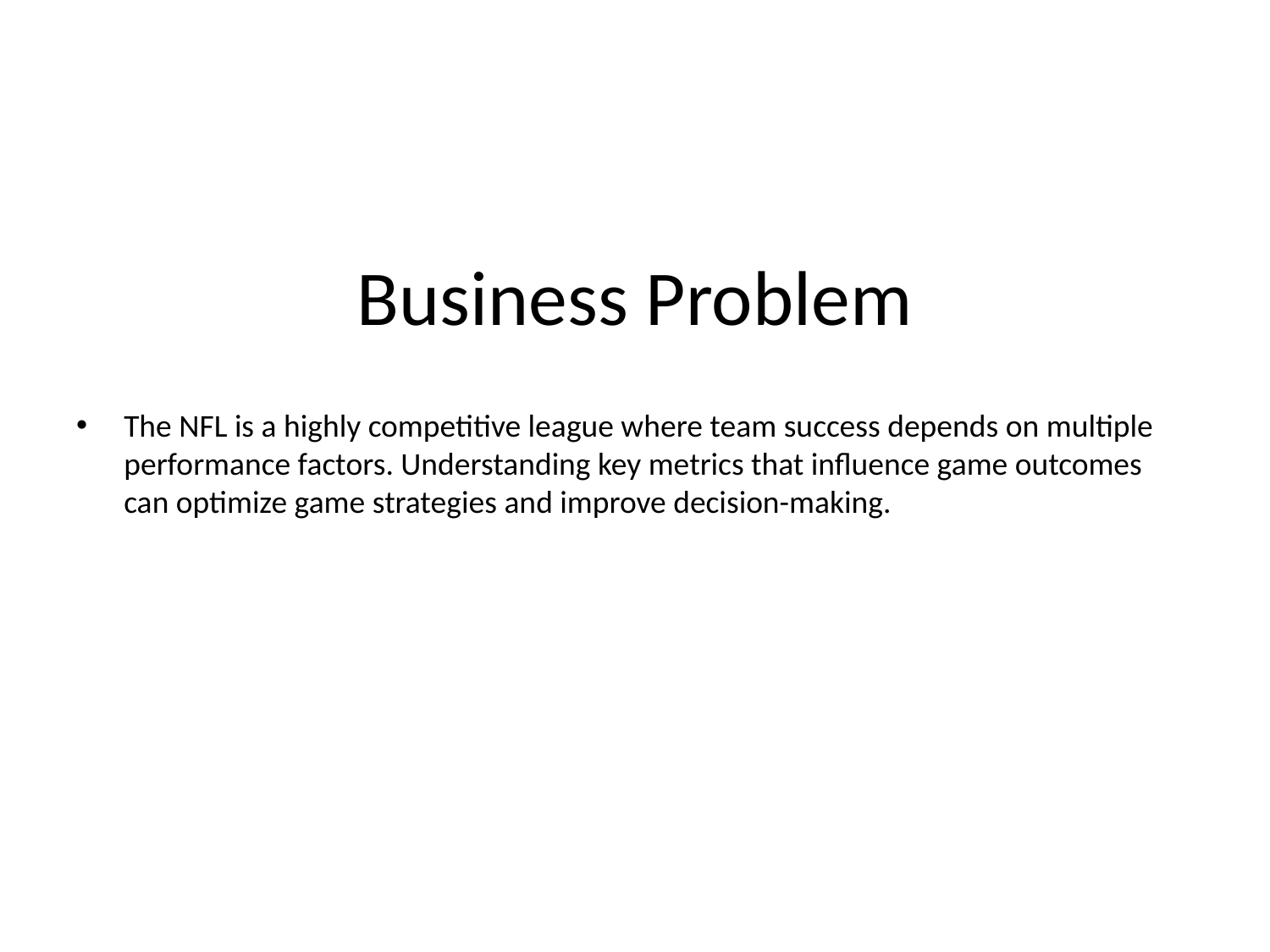

# Business Problem
The NFL is a highly competitive league where team success depends on multiple performance factors. Understanding key metrics that influence game outcomes can optimize game strategies and improve decision-making.